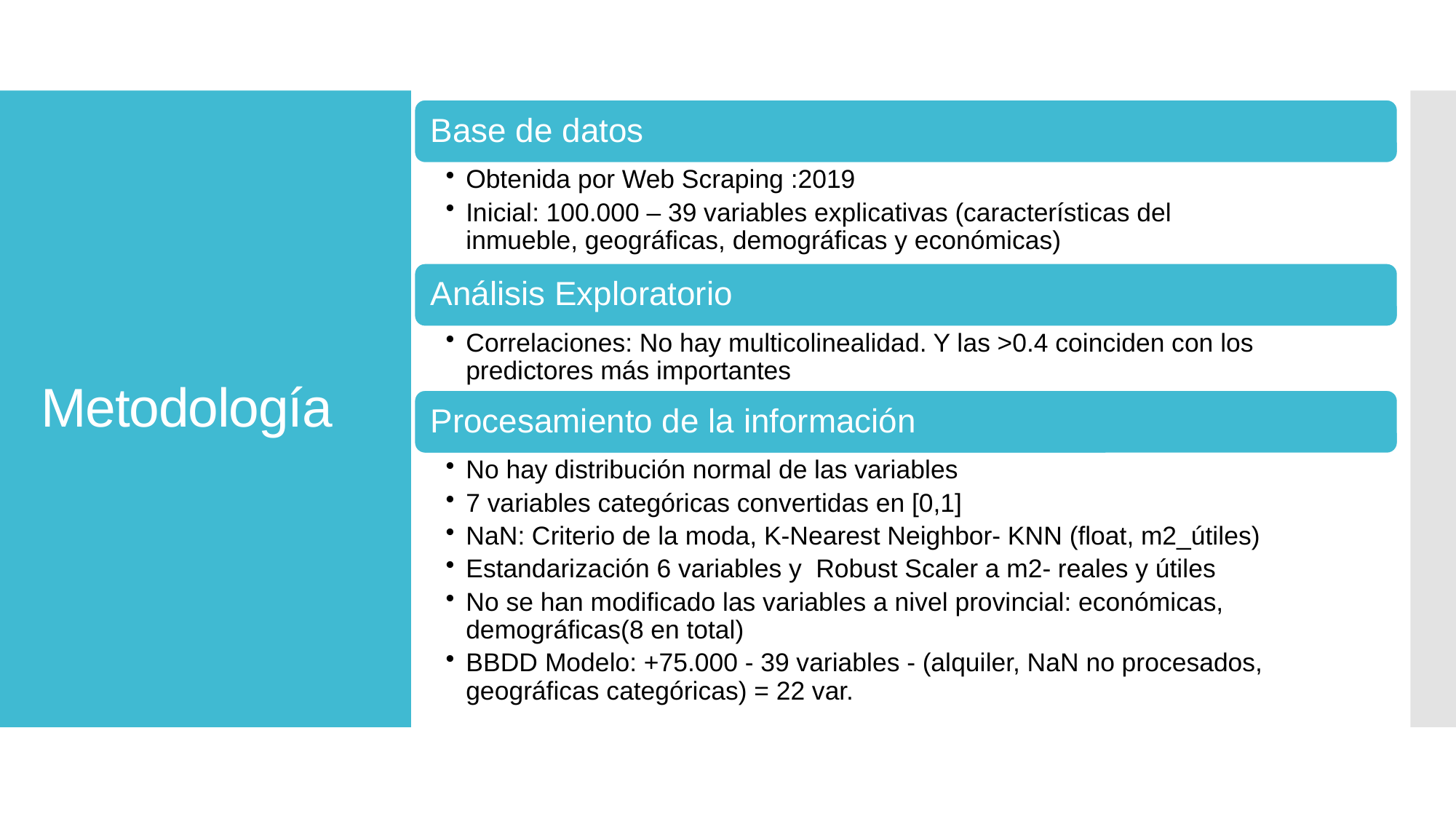

Base de datos
Obtenida por Web Scraping :2019
Inicial: 100.000 – 39 variables explicativas (características del inmueble, geográficas, demográficas y económicas)
Análisis Exploratorio
Correlaciones: No hay multicolinealidad. Y las >0.4 coinciden con los predictores más importantes
Procesamiento de la información
No hay distribución normal de las variables
7 variables categóricas convertidas en [0,1]
NaN: Criterio de la moda, K-Nearest Neighbor- KNN (float, m2_útiles)
Estandarización 6 variables y  Robust Scaler a m2- reales y útiles
No se han modificado las variables a nivel provincial: económicas, demográficas(8 en total)
BBDD Modelo: +75.000 - 39 variables - (alquiler, NaN no procesados, geográficas categóricas) = 22 var.
# Metodología